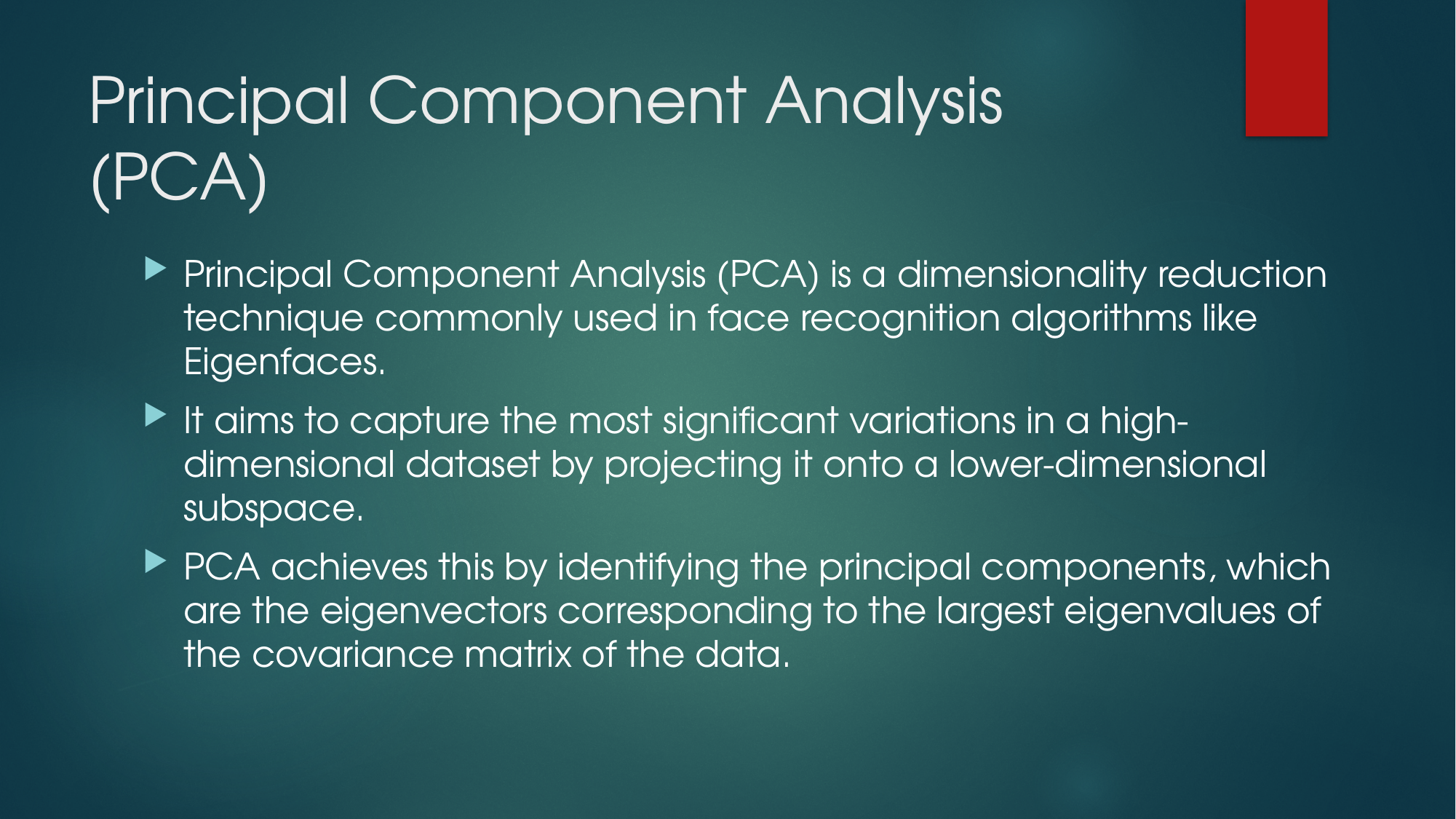

# Principal Component Analysis (PCA)
Principal Component Analysis (PCA) is a dimensionality reduction technique commonly used in face recognition algorithms like Eigenfaces.
It aims to capture the most significant variations in a high-dimensional dataset by projecting it onto a lower-dimensional subspace.
PCA achieves this by identifying the principal components, which are the eigenvectors corresponding to the largest eigenvalues of the covariance matrix of the data.